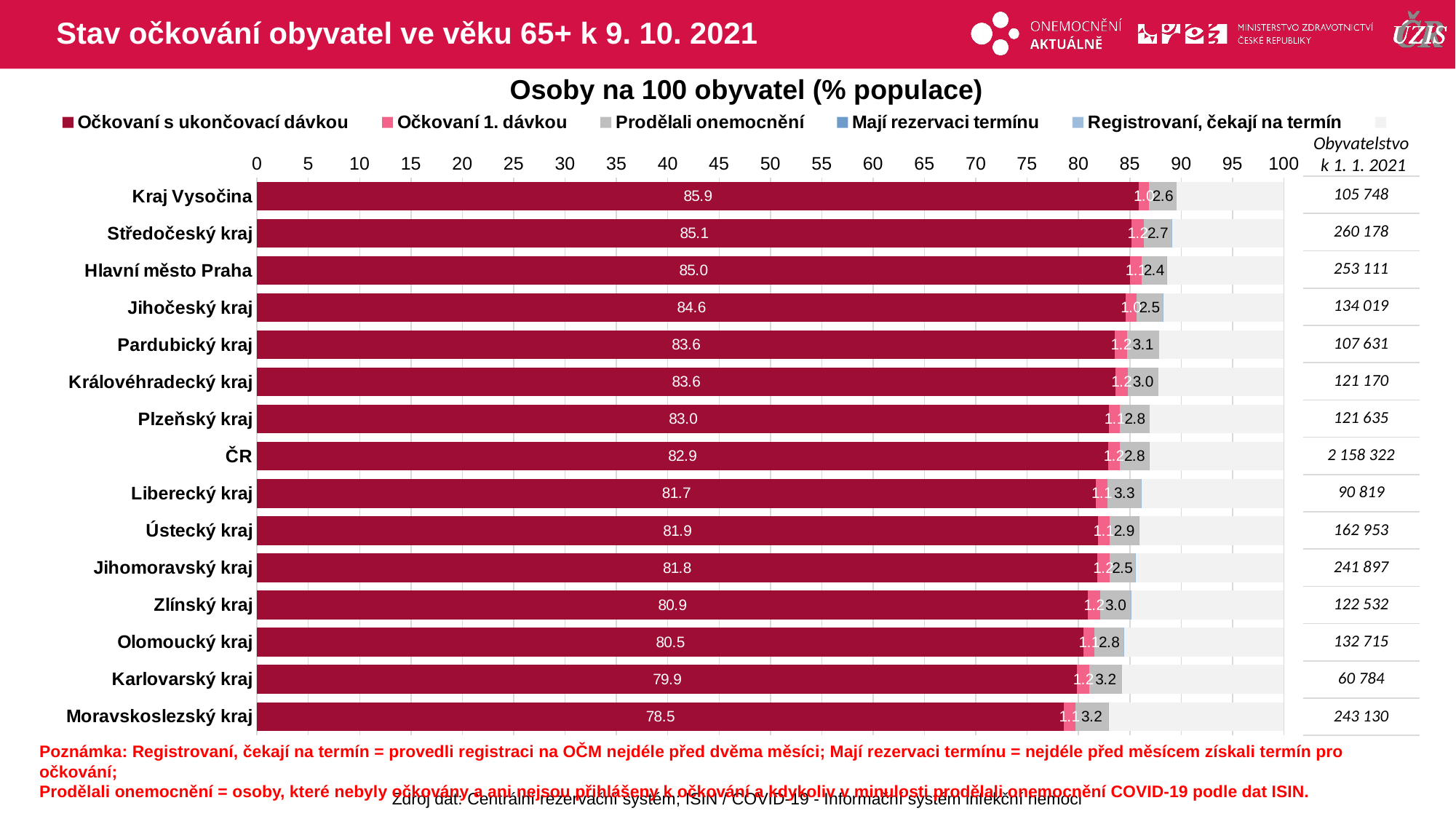

# Stav očkování obyvatel ve věku 65+ k 9. 10. 2021
Osoby na 100 obyvatel (% populace)

### Chart

| Category | Očkovaní s ukončovací dávkou | Očkovaní 1. dávkou | Prodělali onemocnění | Mají rezervaci termínu | Registrovaní, čekají na termín |   |
|---|---|---|---|---|---|---|
| Kraj Vysočina | 85.8645081 | 1.0090025 | 2.6449673 | 0.025532 | 0.03688013 | 10.4191096 |
| Středočeský kraj | 85.1482447 | 1.2368455 | 2.6508775 | 0.029979 | 0.04381616 | 10.8902367 |
| Hlavní město Praha | 85.0125044 | 1.129544 | 2.4111951 | 0.019359 | 0.02726077 | 11.4001367 |
| Jihočeský kraj | 84.6059141 | 1.0200046 | 2.5481462 | 0.038054 | 0.05297756 | 11.7349033 |
| Pardubický kraj | 83.5632857 | 1.1641627 | 3.0939042 | 0.013007 | 0.03344761 | 12.1321924 |
| Královéhradecký kraj | 83.5916481 | 1.1950153 | 2.9916646 | 0.004952 | 0.02971032 | 12.18701 |
| Plzeňský kraj | 82.9950261 | 1.0646607 | 2.8470424 | 0.005755 | 0.02877461 | 13.0587413 |
| ČR | 82.8749834 | 1.1543227 | 2.8212194 | 0.02312 | 0.06727448 | 13.0590802 |
| Liberecký kraj | 81.6778427 | 1.147337 | 3.2504212 | 0.023123 | 0.02642619 | 13.87485 |
| Ústecký kraj | 81.8910974 | 1.1076814 | 2.8713801 | 0.01841 | 0.04050248 | 14.0709284 |
| Jihomoravský kraj | 81.8360707 | 1.1769472 | 2.5126397 | 0.020257 | 0.02315035 | 14.4309355 |
| Zlínský kraj | 80.9168217 | 1.1972383 | 2.9902393 | 0.012242 | 0.02040283 | 14.8630562 |
| Olomoucký kraj | 80.5048412 | 1.0533851 | 2.8346457 | 0.024112 | 0.04144219 | 15.541574 |
| Karlovarský kraj | 79.8779284 | 1.1779416 | 3.1554356 | 0.016452 | 0.02467755 | 15.7475651 |
| Moravskoslezský kraj | 78.5411097 | 1.1442438 | 3.198289 | 0.029614 | 0.03701723 | 17.0497265 |
Obyvatelstvo
k 1. 1. 2021
| 105 748 |
| --- |
| 260 178 |
| 253 111 |
| 134 019 |
| 107 631 |
| 121 170 |
| 121 635 |
| 2 158 322 |
| 90 819 |
| 162 953 |
| 241 897 |
| 122 532 |
| 132 715 |
| 60 784 |
| 243 130 |
Poznámka: Registrovaní, čekají na termín = provedli registraci na OČM nejdéle před dvěma měsíci; Mají rezervaci termínu = nejdéle před měsícem získali termín pro očkování;
Prodělali onemocnění = osoby, které nebyly očkovány a ani nejsou přihlášeny k očkování a kdykoliv v minulosti prodělali onemocnění COVID-19 podle dat ISIN.
Zdroj dat: Centrální rezervační systém; ISIN / COVID-19 - Informační systém infekční nemoci